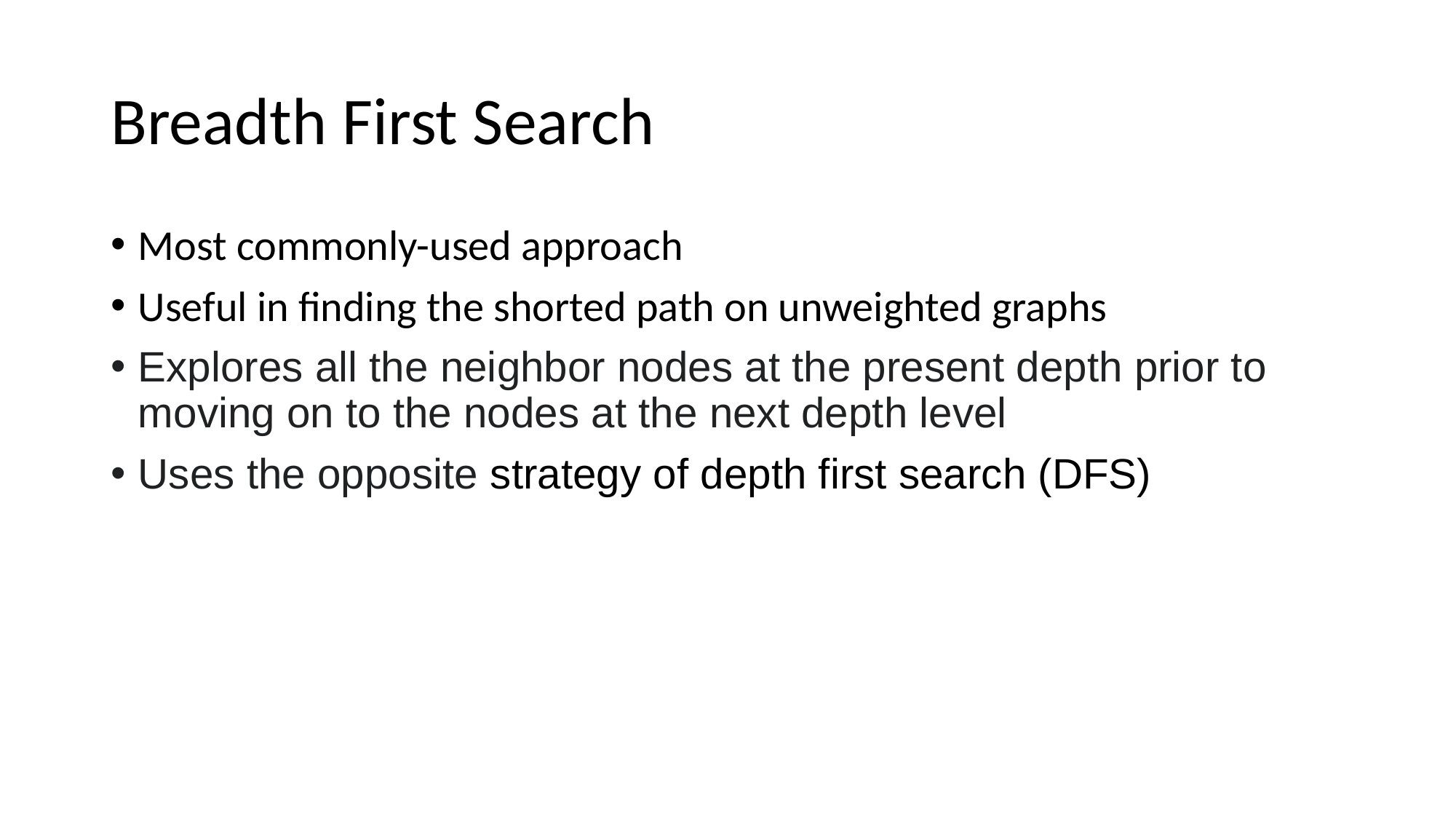

# Breadth First Search
Most commonly-used approach
Useful in finding the shorted path on unweighted graphs
Explores all the neighbor nodes at the present depth prior to moving on to the nodes at the next depth level
Uses the opposite strategy of depth first search (DFS)